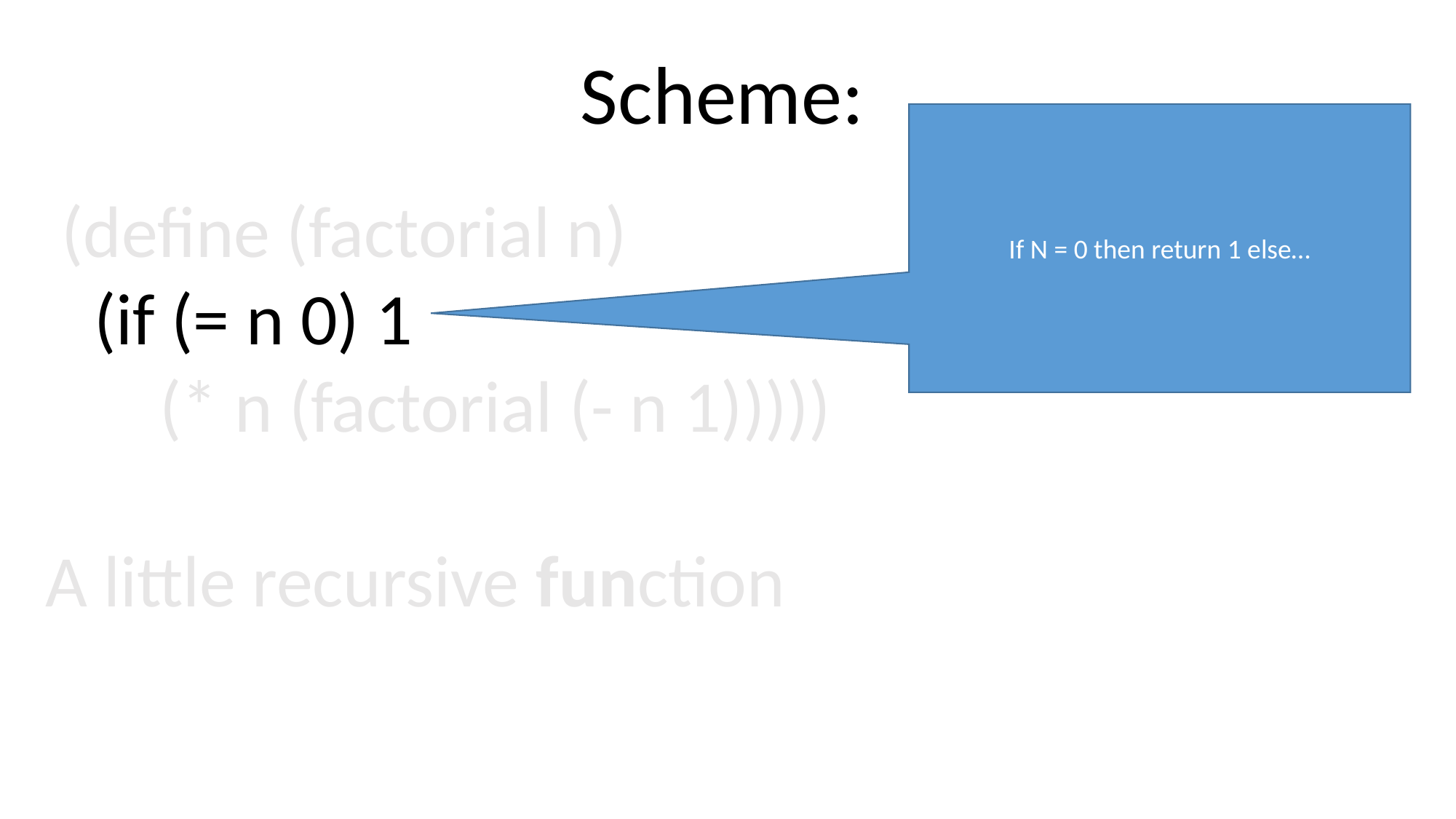

Scheme:
If N = 0 then return 1 else…
 (define (factorial n)
   (if (= n 0) 1
       (* n (factorial (- n 1)))))

A little recursive function